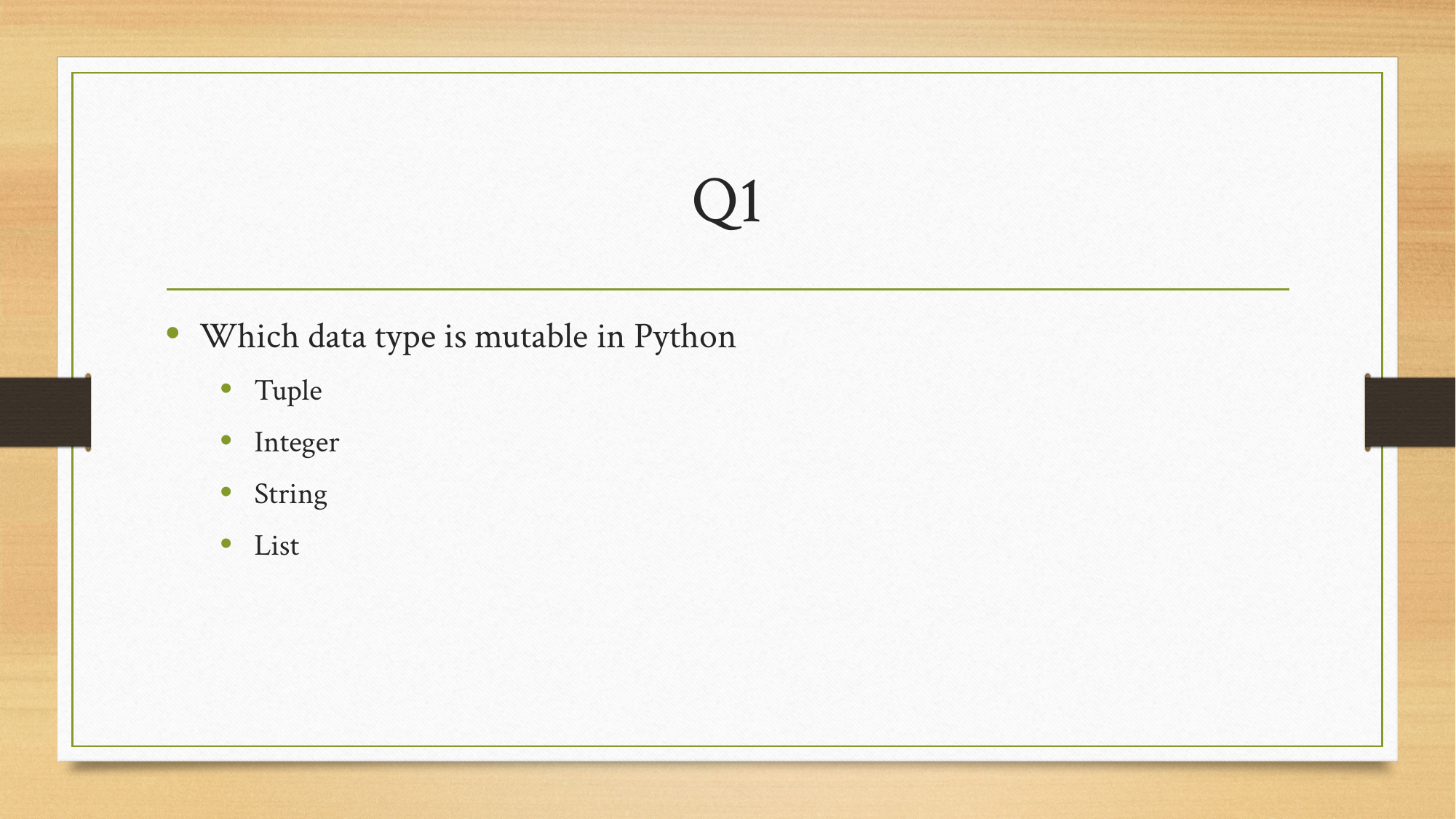

# Q1
Which data type is mutable in Python
Tuple
Integer
String
List